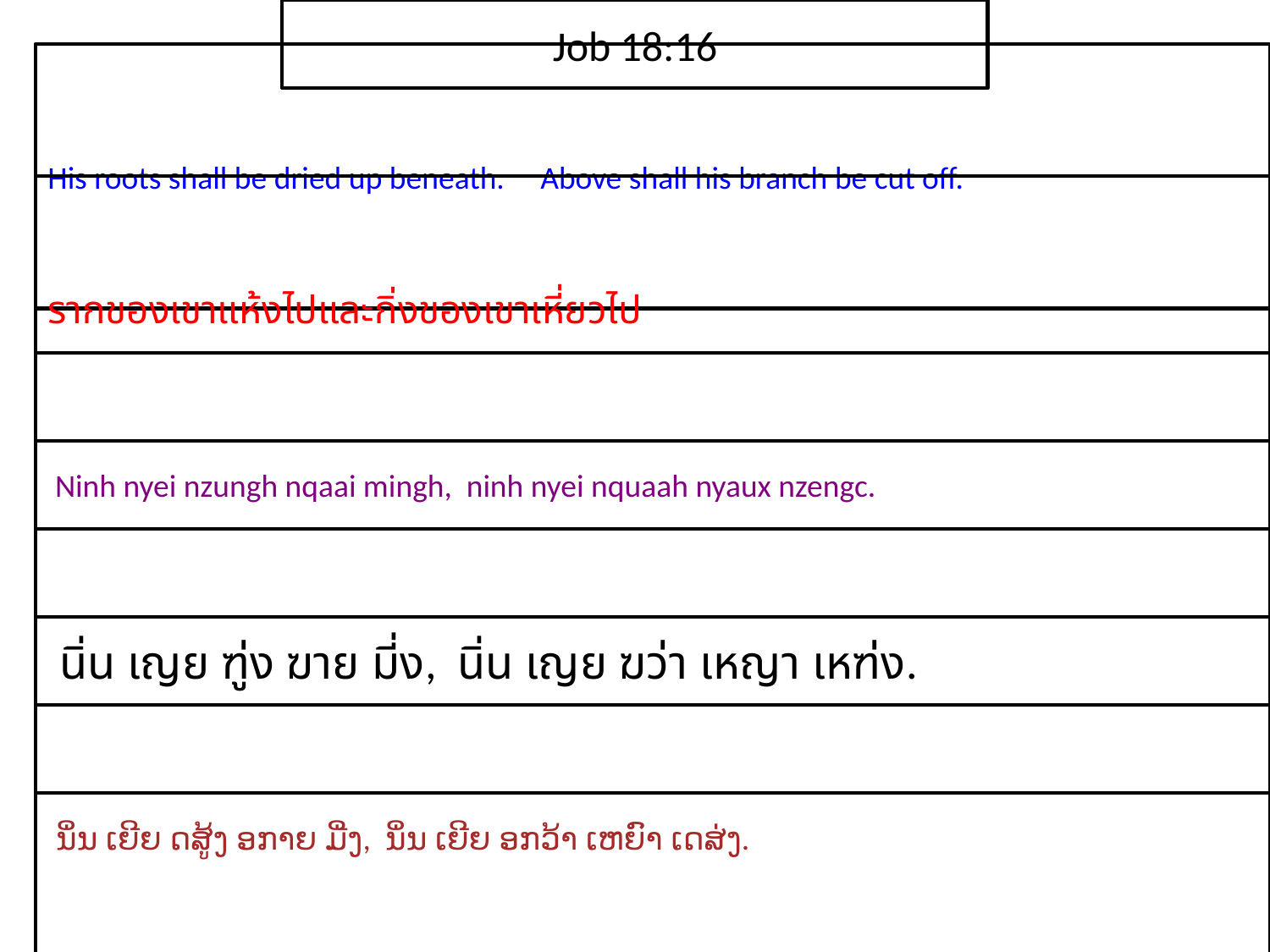

Job 18:16
His roots shall be dried up beneath.     Above shall his branch be cut off.
ราก​ของ​เขา​แห้ง​ไปและ​กิ่ง​ของ​เขา​เหี่ยว​ไป
 Ninh nyei nzungh nqaai mingh,  ninh nyei nquaah nyaux nzengc.
 นิ่น เญย ฑู่ง ฆาย มี่ง,  นิ่น เญย ฆว่า เหญา เหฑ่ง.
 ນິ່ນ ເຍີຍ ດສູ້ງ ອກາຍ ມີ່ງ,  ນິ່ນ ເຍີຍ ອກວ້າ ເຫຍົາ ເດສ່ງ.